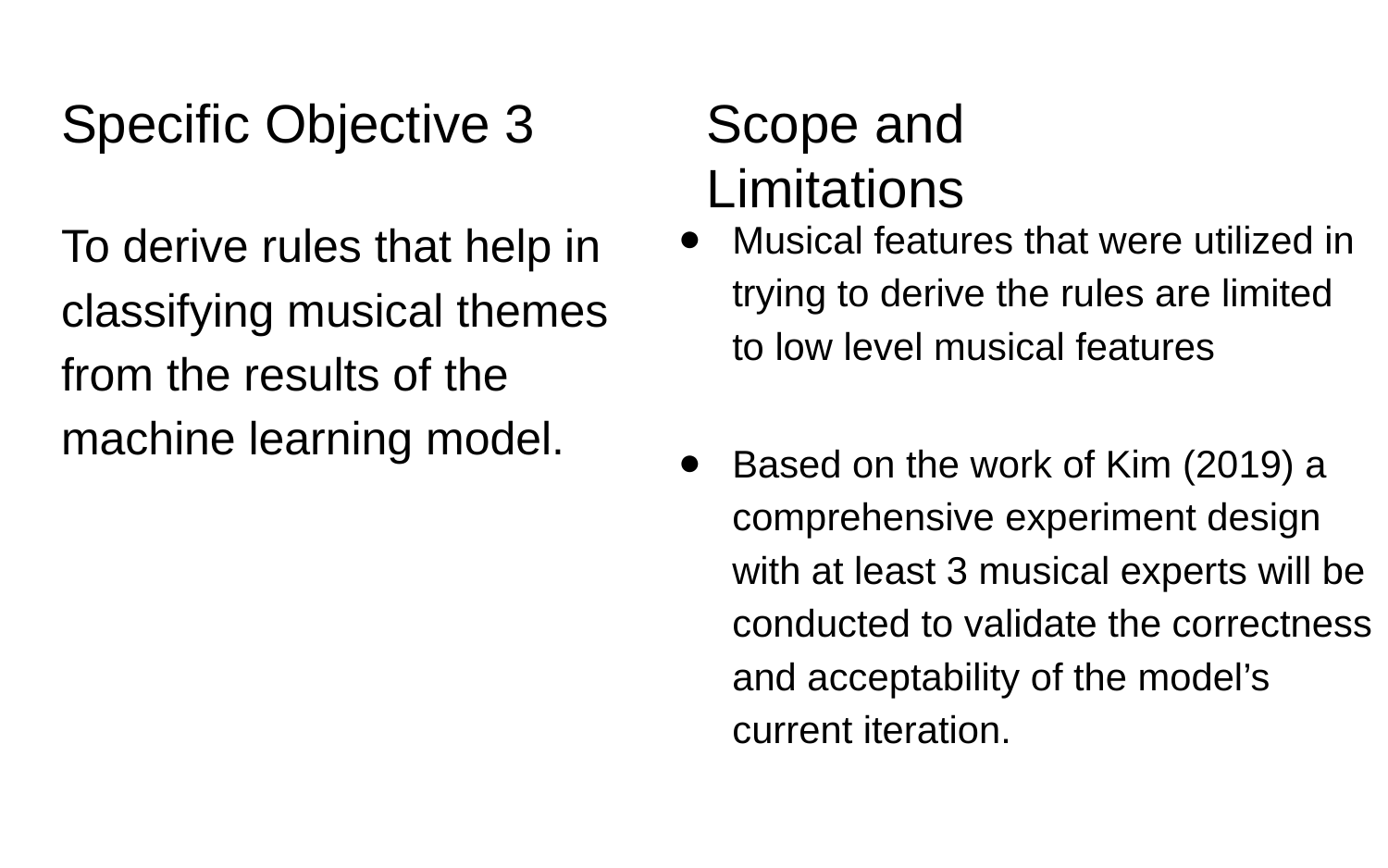

# Specific Objective 3
Scope and Limitations
Musical features that were utilized in trying to derive the rules are limited to low level musical features

Based on the work of Kim (2019) a comprehensive experiment design with at least 3 musical experts will be conducted to validate the correctness and acceptability of the model’s current iteration.
To derive rules that help in classifying musical themes from the results of the machine learning model.